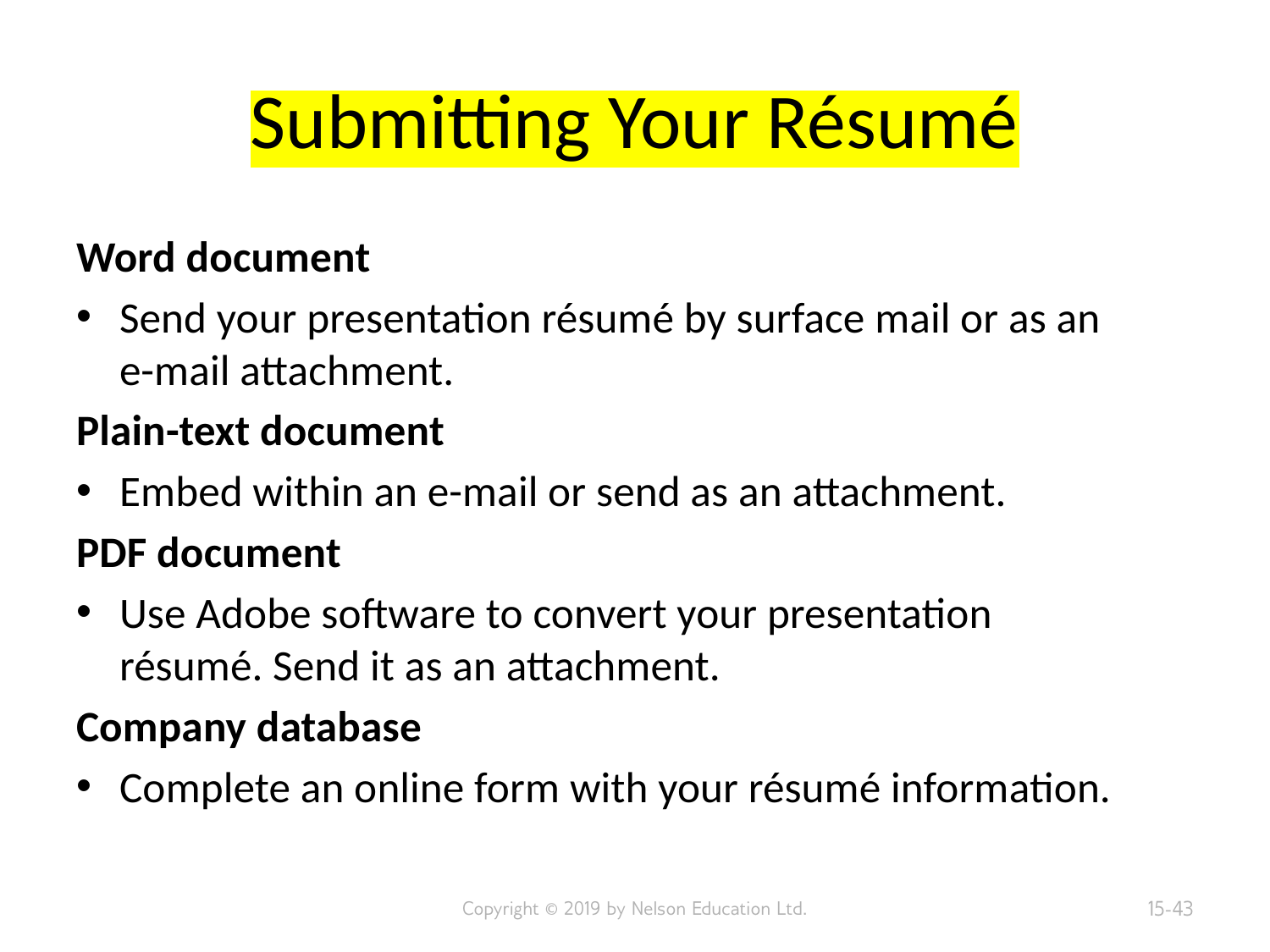

# Submitting Your Résumé
Word document
Send your presentation résumé by surface mail or as an e-mail attachment.
Plain-text document
Embed within an e-mail or send as an attachment.
PDF document
Use Adobe software to convert your presentation résumé. Send it as an attachment.
Company database
Complete an online form with your résumé information.

Copyright © 2019 by Nelson Education Ltd.
15-43